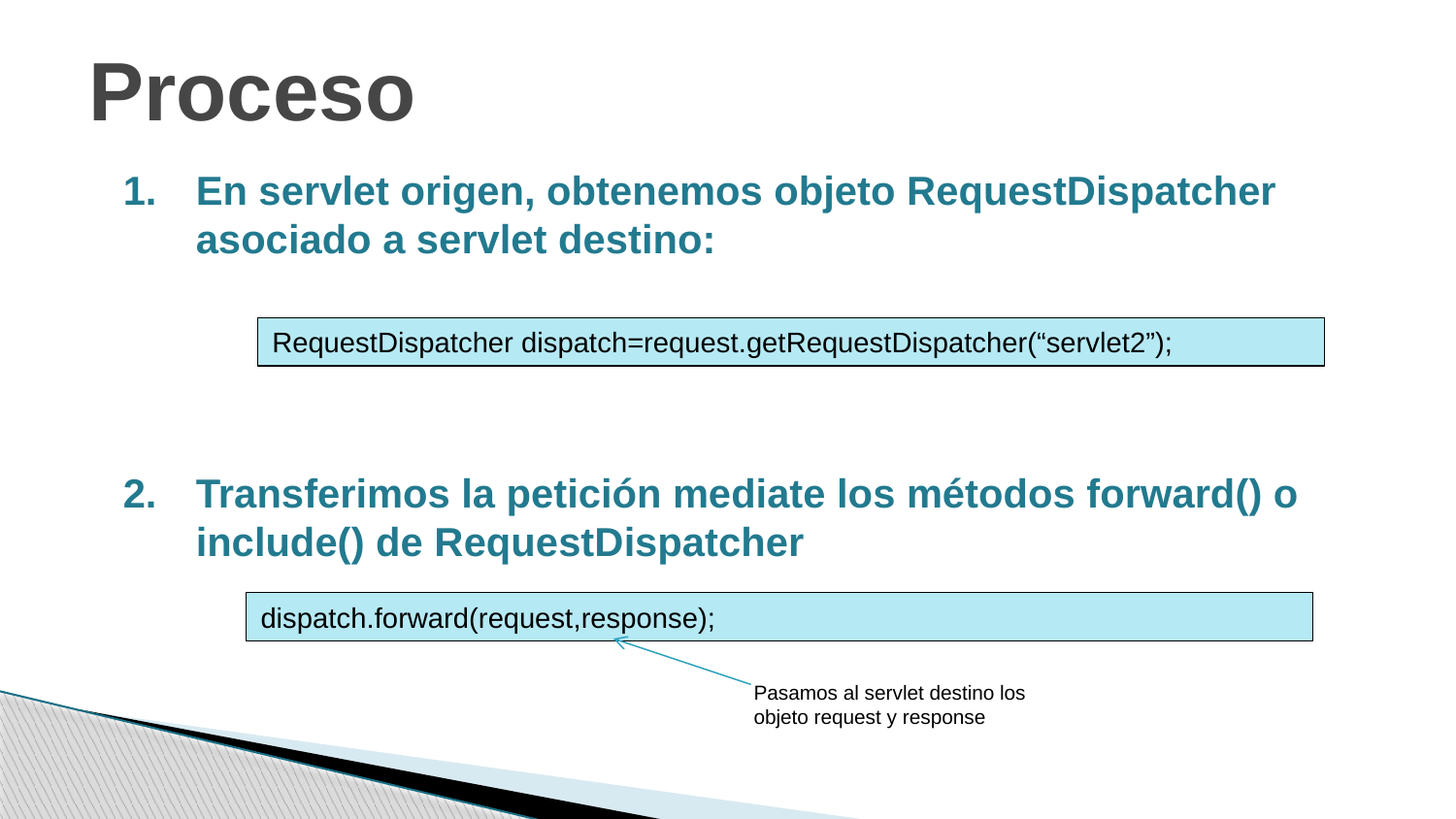

Proceso
En servlet origen, obtenemos objeto RequestDispatcher asociado a servlet destino:

Transferimos la petición mediate los métodos forward() o include() de RequestDispatcher

RequestDispatcher dispatch=request.getRequestDispatcher(“servlet2”);
dispatch.forward(request,response);
Pasamos al servlet destino los objeto request y response